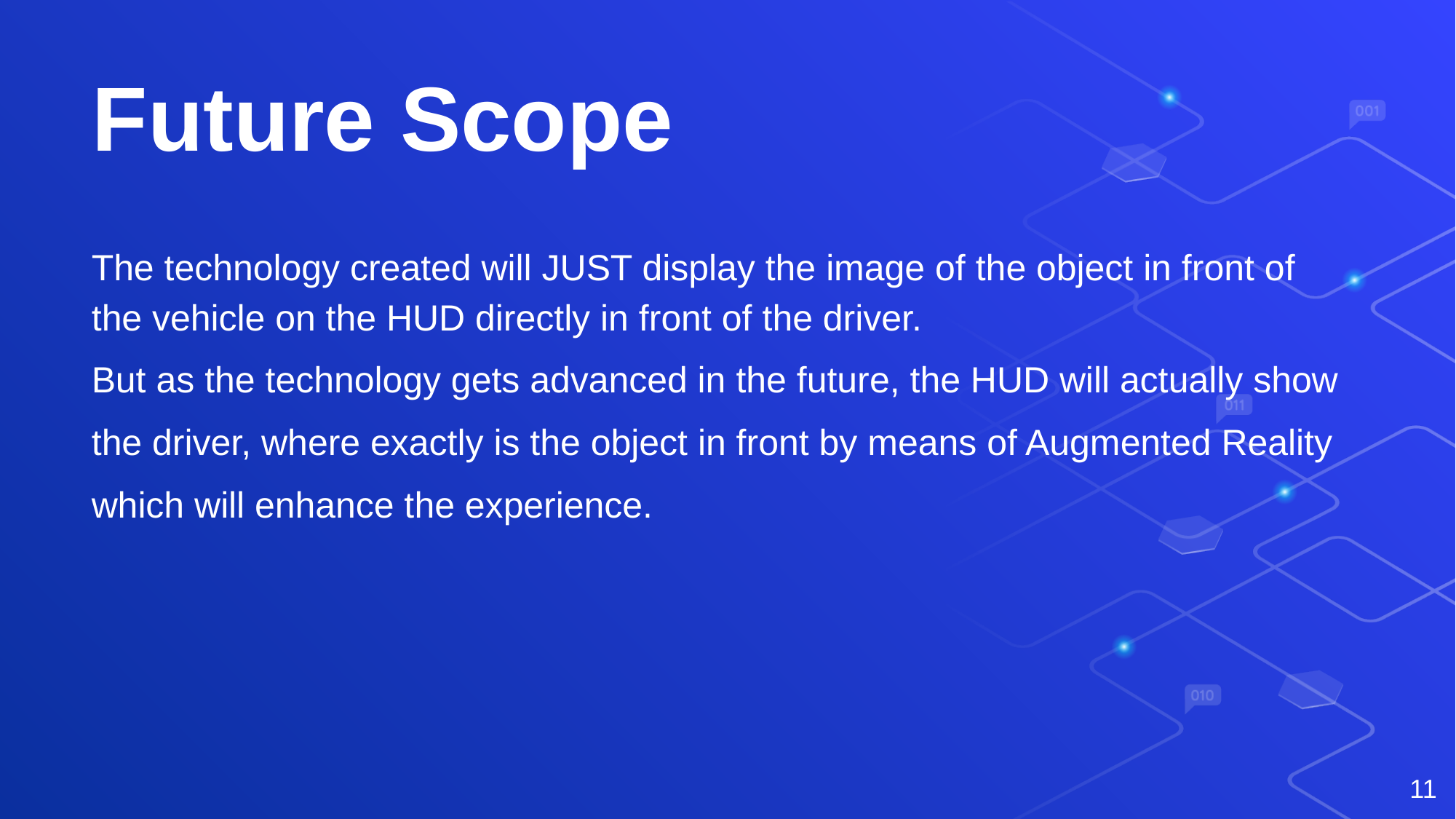

# Future Scope
The technology created will JUST display the image of the object in front of the vehicle on the HUD directly in front of the driver.
But as the technology gets advanced in the future, the HUD will actually show
the driver, where exactly is the object in front by means of Augmented Reality
which will enhance the experience.
11